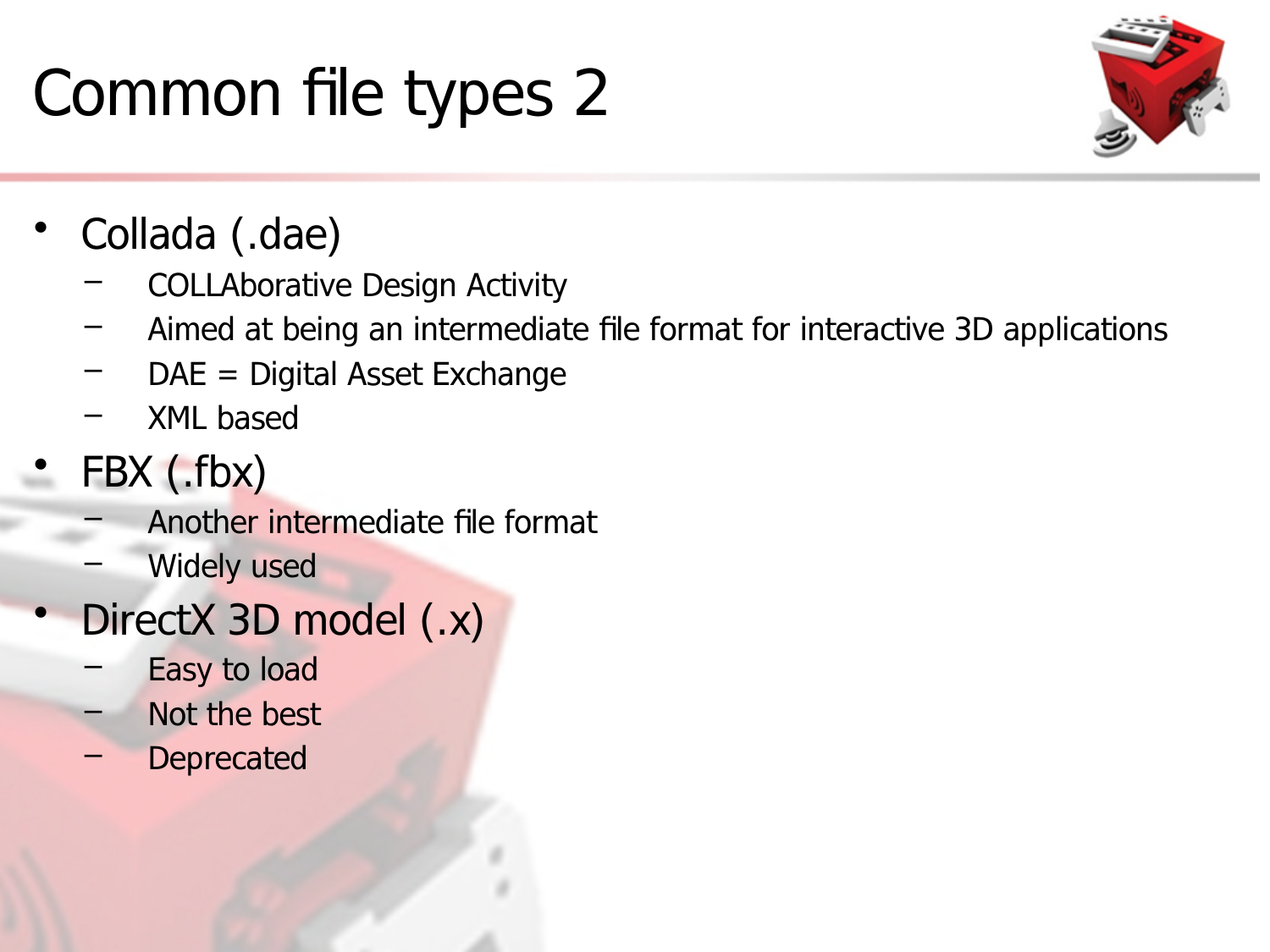

# Common file types 2
Collada (.dae)
COLLAborative Design Activity
Aimed at being an intermediate file format for interactive 3D applications
DAE = Digital Asset Exchange
XML based
FBX (.fbx)
Another intermediate file format
Widely used
DirectX 3D model (.x)
Easy to load
Not the best
Deprecated